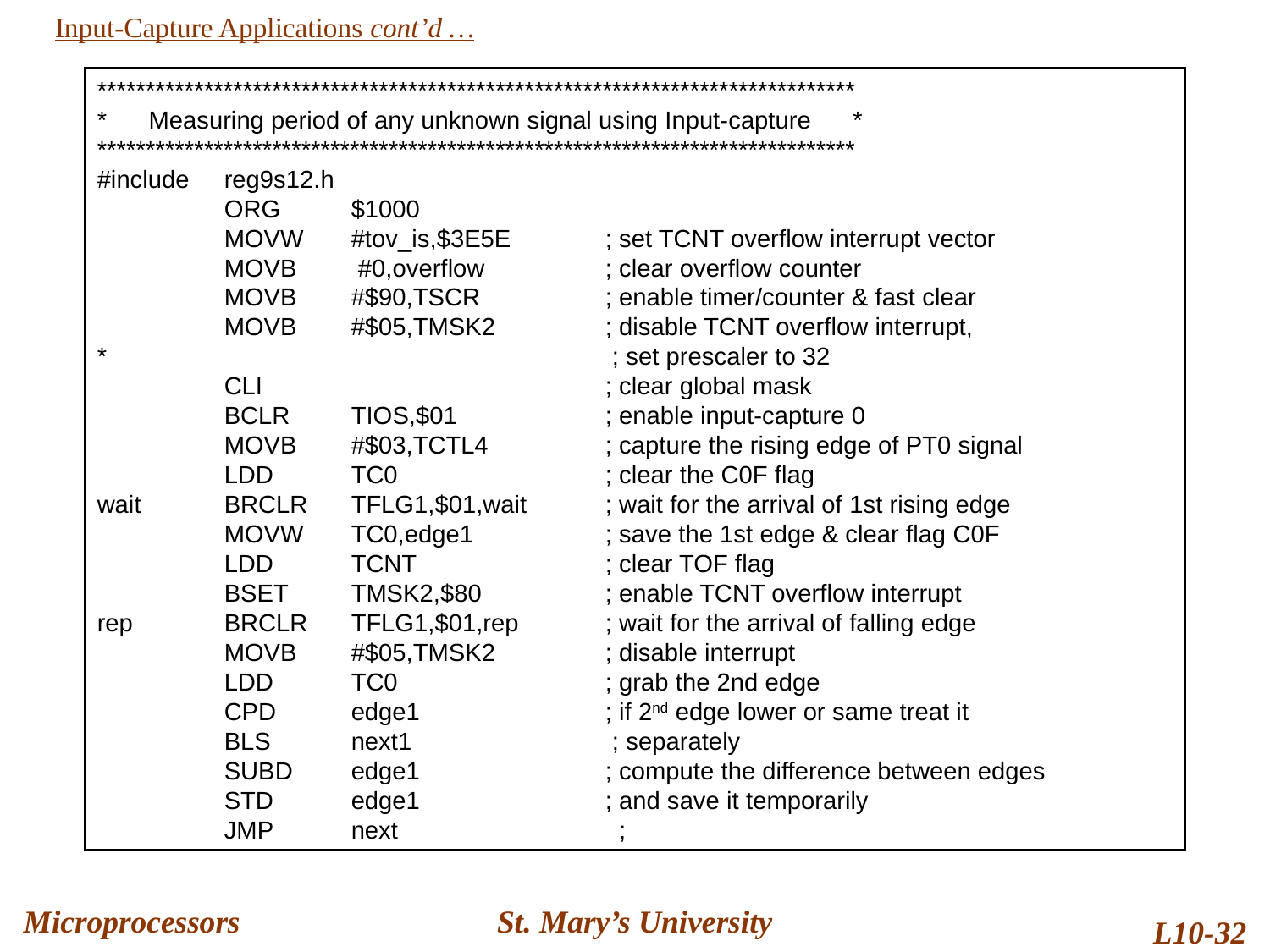

Input-Capture Applications cont’d …
******************************************************************************
*      Measuring period of any unknown signal using Input-capture      *
******************************************************************************
#include	reg9s12.h
	ORG     	$1000
	MOVW    	#tov_is,$3E5E   	; set TCNT overflow interrupt vector
	MOVB   	 #0,overflow     	; clear overflow counter
	MOVB    	#$90,TSCR   	; enable timer/counter & fast clear
	MOVB    	#$05,TMSK2      	; disable TCNT overflow interrupt,
*                                        		 ; set prescaler to 32
	CLI                     		; clear global mask
	BCLR    	TIOS,$01      	; enable input-capture 0
	MOVB    	#$03,TCTL4   	; capture the rising edge of PT0 signal
   	LDD    	TC0     		; clear the C0F flag
wait   	BRCLR   	TFLG1,$01,wait 	; wait for the arrival of 1st rising edge
   	MOVW    	TC0,edge1      	; save the 1st edge & clear flag C0F
	LDD    	TCNT      		; clear TOF flag
	BSET    	TMSK2,$80       	; enable TCNT overflow interrupt
rep	BRCLR    	TFLG1,$01,rep           	; wait for the arrival of falling edge
	MOVB    	#$05,TMSK2      	; disable interrupt
   	LDD   	TC0       		; grab the 2nd edge
	CPD	edge1		; if 2nd edge lower or same treat it
	BLS	next1		 ; separately
   	SUBD    	edge1     		; compute the difference between edges
   	STD     	edge1     	 	; and save it temporarily
   	JMP     	next            	  ;
Microprocessors
St. Mary’s University
L10-32